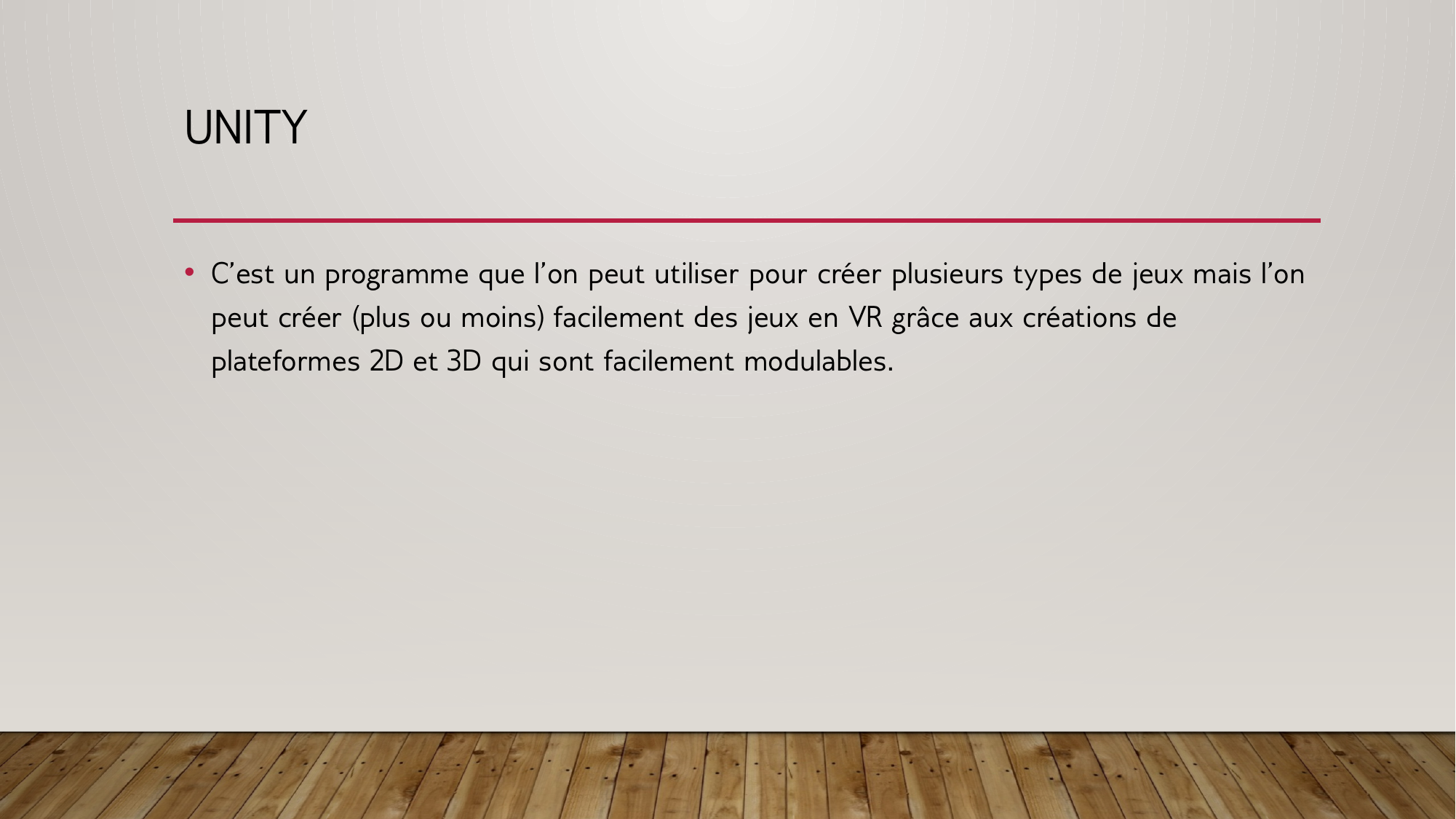

# Unity
C’est un programme que l’on peut utiliser pour créer plusieurs types de jeux mais l’on peut créer (plus ou moins) facilement des jeux en VR grâce aux créations de plateformes 2D et 3D qui sont facilement modulables.